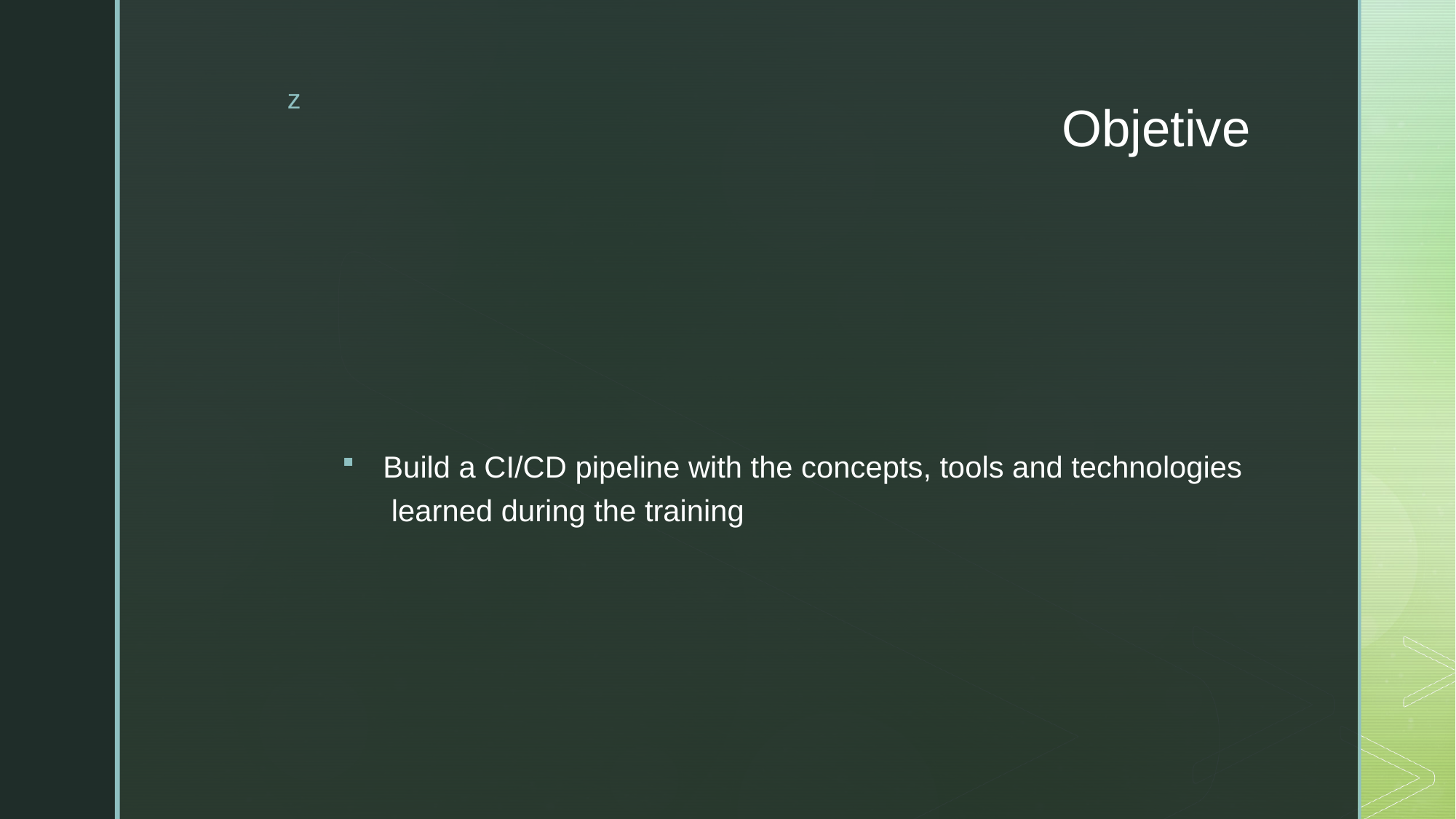

# Objetive
Build a CI/CD pipeline with the concepts, tools and technologies  learned during the training